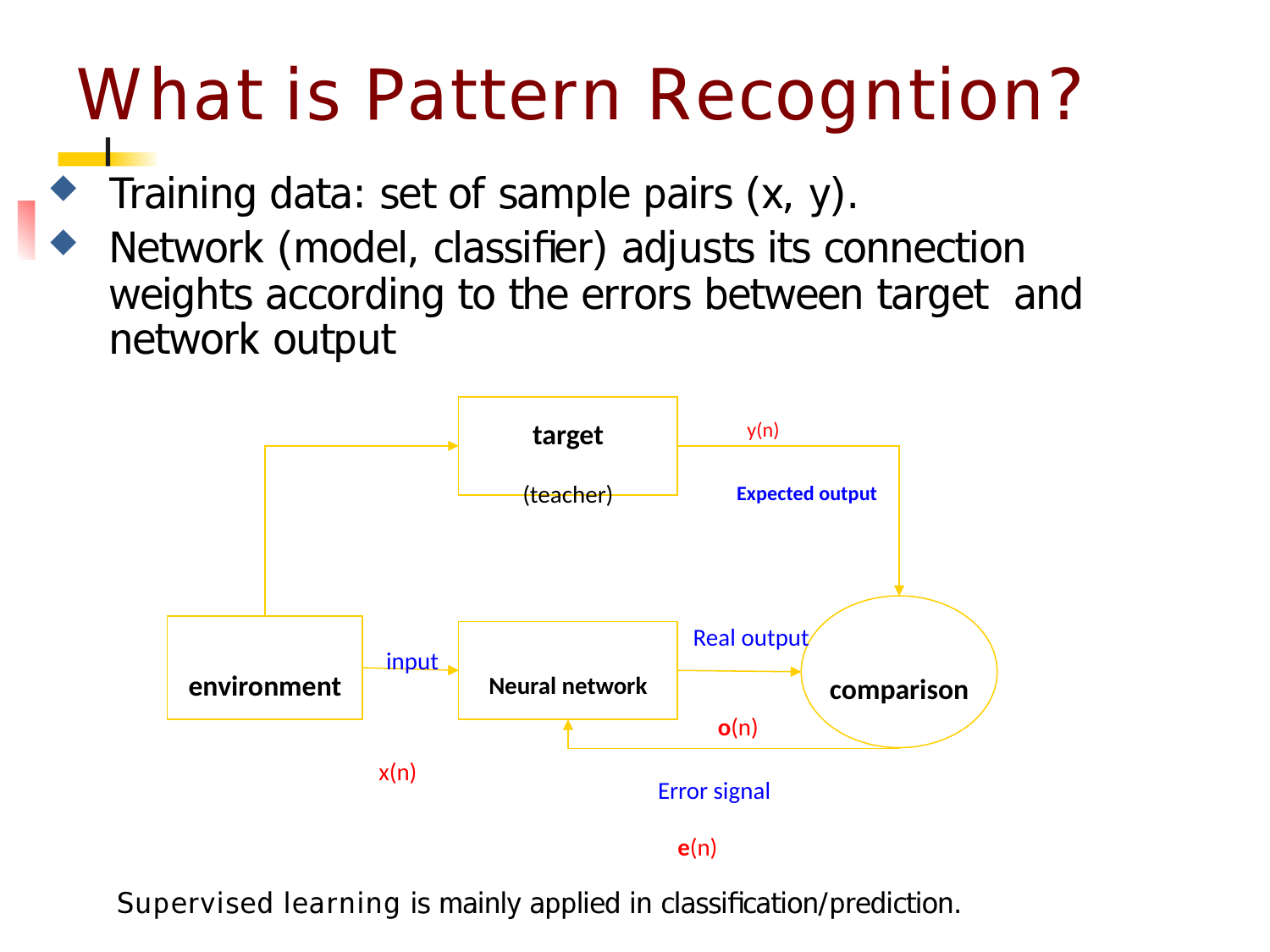

What is Pattern Recogntion?
Training data: set of sample pairs (x, y).
Network (model, classifier) adjusts its connection weights according to the errors between target  and network output
y(n)
target
(teacher)
Expected output
Real output
comparison
input
environment
Neural network
o(n)
x(n)
Error signal
e(n)
Supervised learning is mainly applied in classification/prediction.